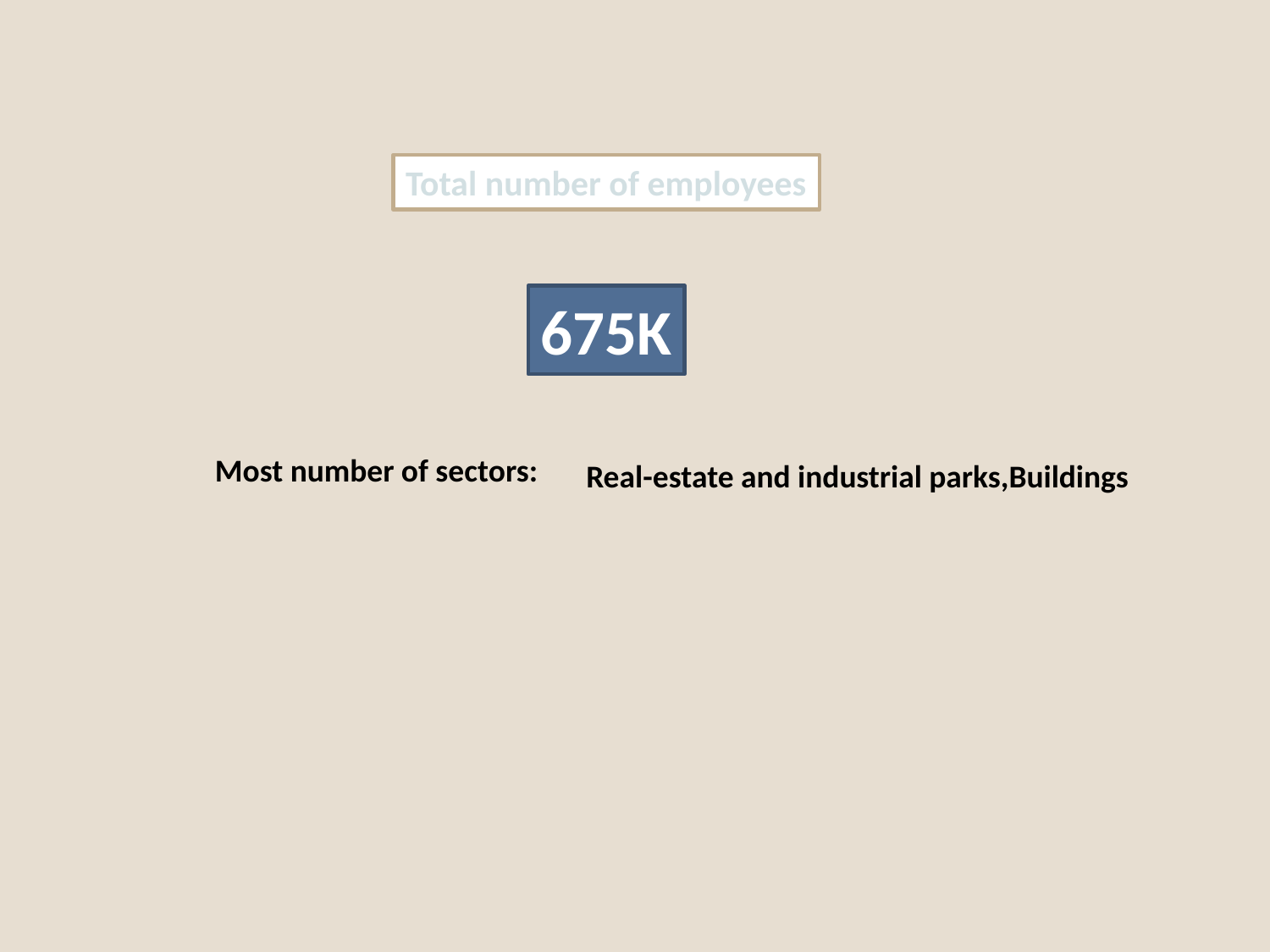

Total number of employees
675K
Most number of sectors:
Real-estate and industrial parks,Buildings